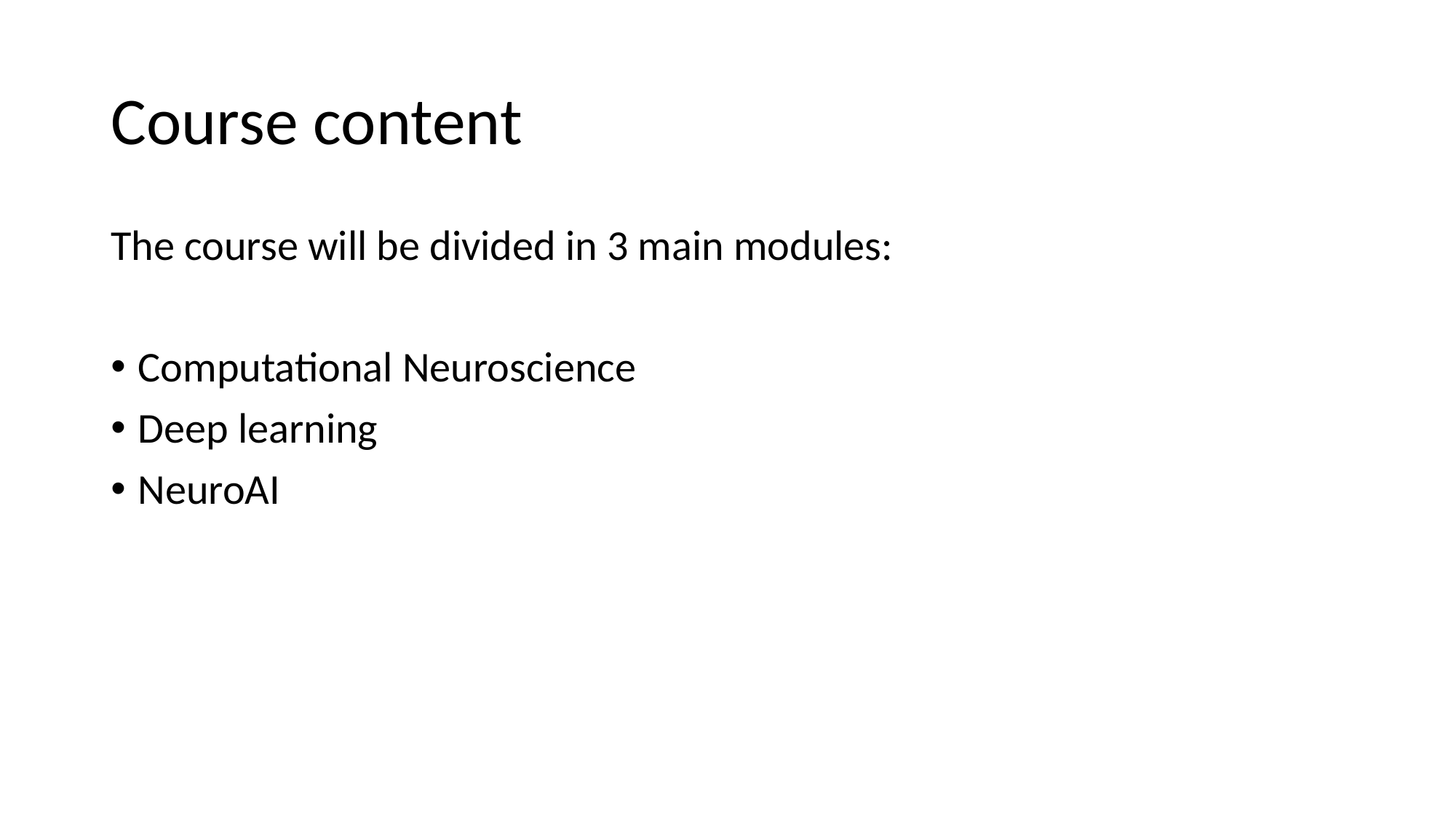

# Course content
The course will be divided in 3 main modules:

Computational Neuroscience
Deep learning
NeuroAI